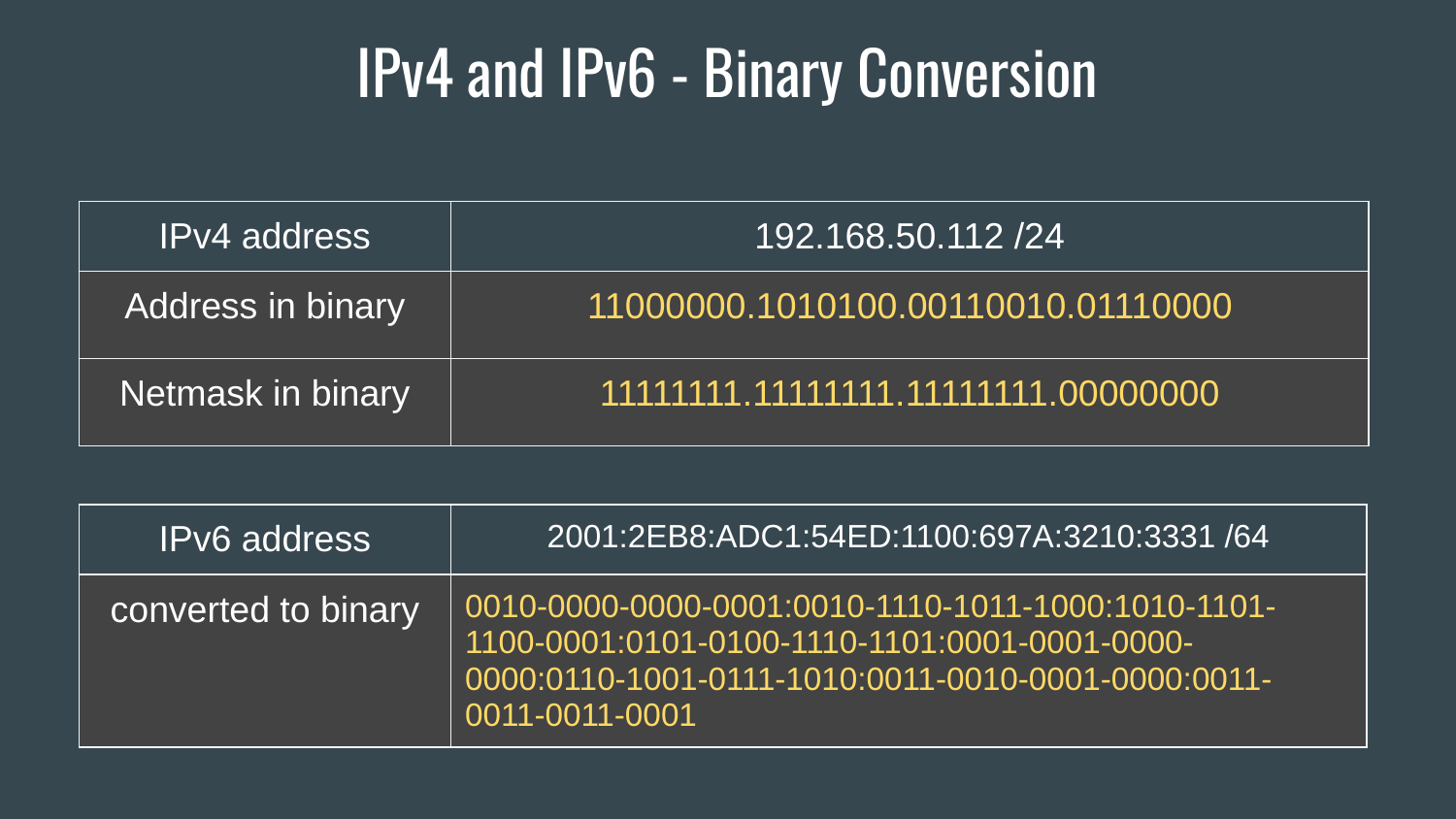

# IPv4 and IPv6 - Binary Conversion
| IPv4 address | 192.168.50.112 /24 |  |  |  |
| --- | --- | --- | --- | --- |
| Address in binary | 11000000.1010100.00110010.01110000 |  |  |  |
| Netmask in binary | 11111111.11111111.11111111.00000000 |  |  |  |
| IPv6 address | 2001:2EB8:ADC1:54ED:1100:697A:3210:3331 /64 |  |  |  |  |  |  |  |
| --- | --- | --- | --- | --- | --- | --- | --- | --- |
| converted to binary | 0010-0000-0000-0001:0010-1110-1011-1000:1010-1101-1100-0001:0101-0100-1110-1101:0001-0001-0000-0000:0110-1001-0111-1010:0011-0010-0001-0000:0011-0011-0011-0001 |  |  |  |  |  |  |  |